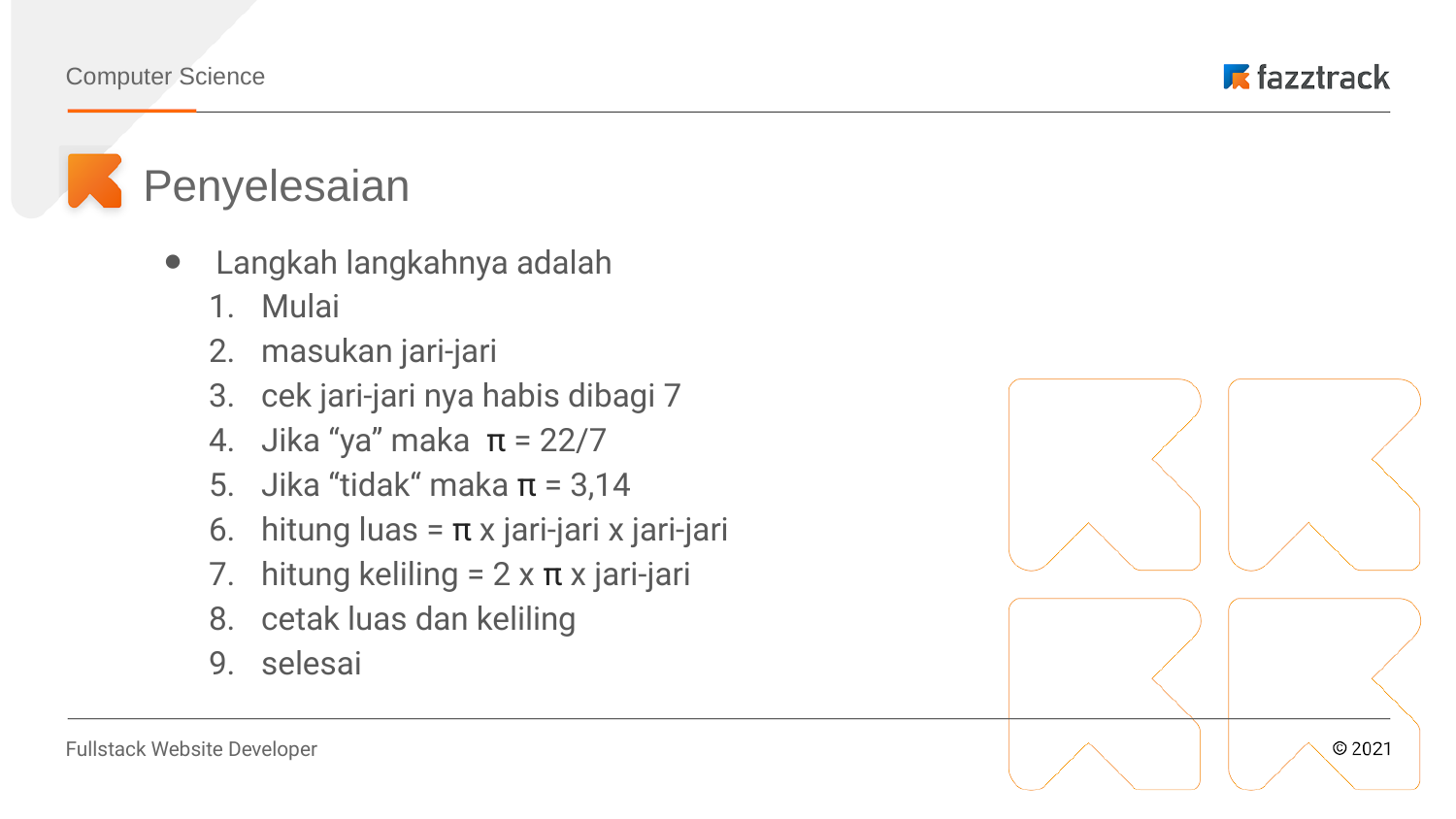

Computer Science
Penyelesaian
Langkah langkahnya adalah
Mulai
masukan jari-jari
cek jari-jari nya habis dibagi 7
Jika “ya” maka  π = 22/7
Jika “tidak“ maka π = 3,14
hitung luas = π x jari-jari x jari-jari
hitung keliling = 2 x π x jari-jari
cetak luas dan keliling
selesai

Fullstack Website Developer